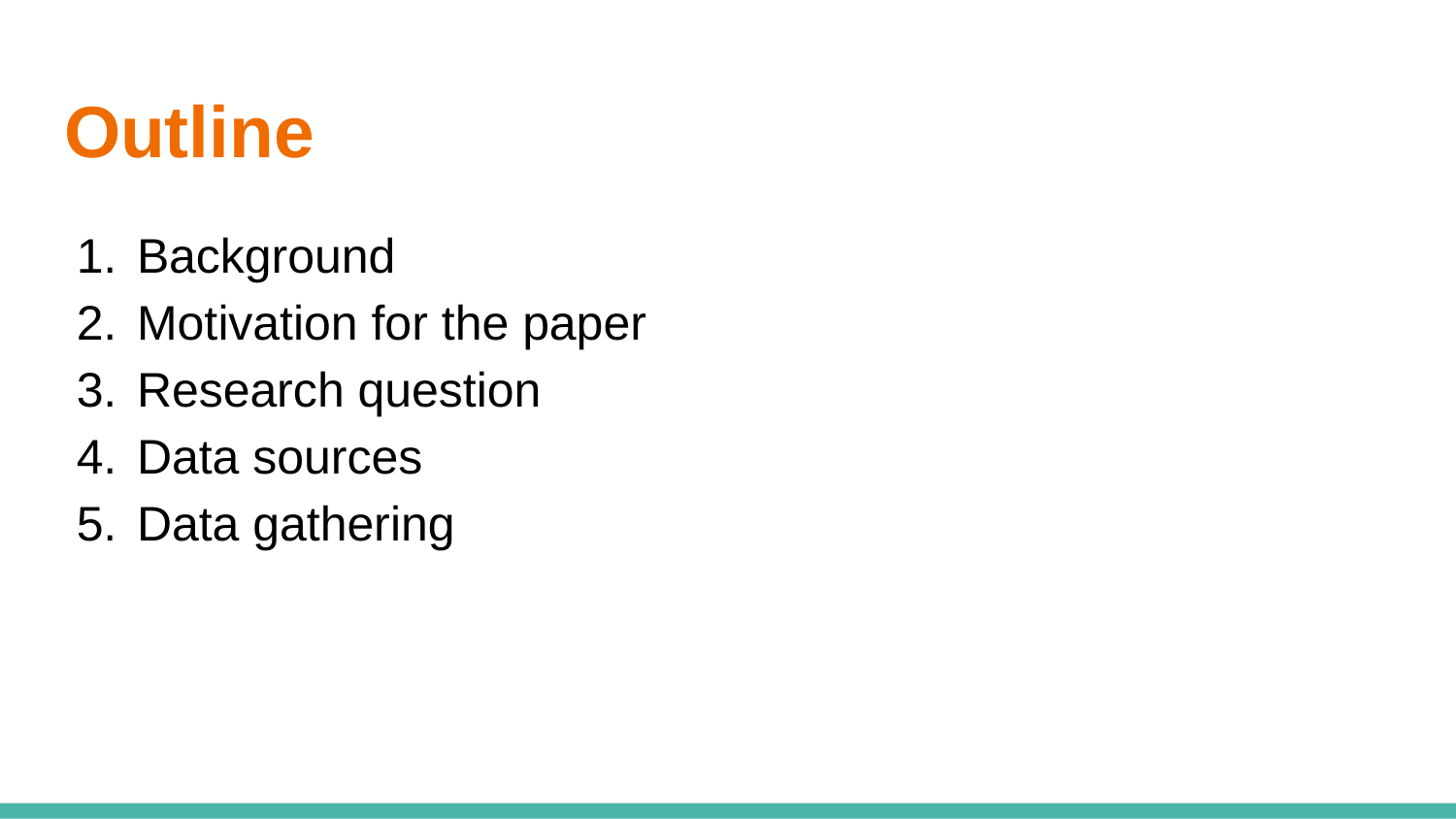

# Outline
Background
Motivation for the paper
Research question
Data sources
Data gathering